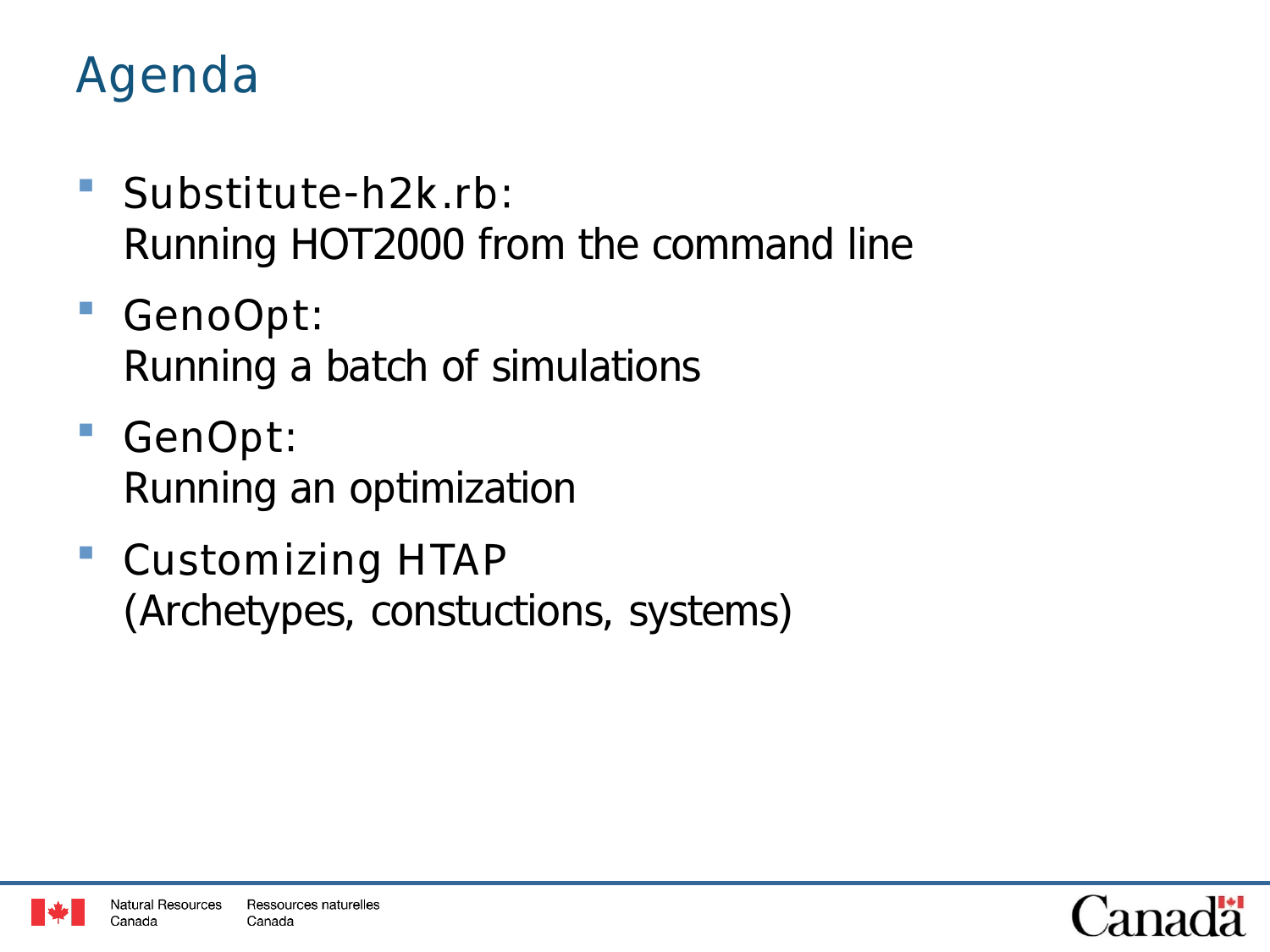

# Agenda
Substitute-h2k.rb:
Running HOT2000 from the command line

GenoOpt:
Running a batch of simulations

GenOpt:
Running an optimization

Customizing HTAP
(Archetypes, constuctions, systems)